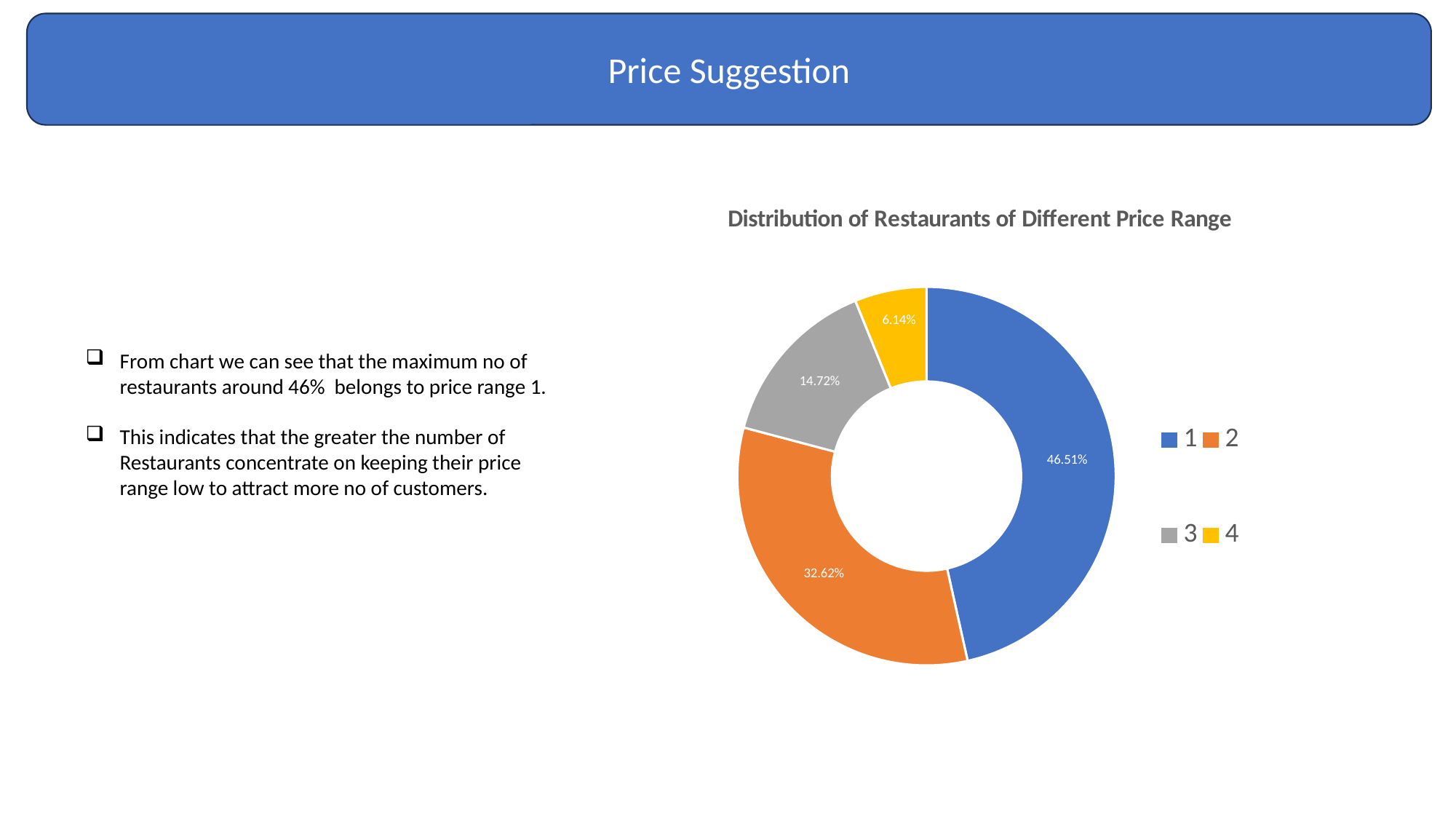

Price Suggestion

### Chart: Distribution of Restaurants of Different Price Range

| Category | Total |
|---|---|
| 1 | 0.46510165583735064 |
| 2 | 0.3262418780129952 |
| 3 | 0.14724376440997694 |
| 4 | 0.061412701739677215 |
From chart we can see that the maximum no of restaurants around 46%  belongs to price range 1.

This indicates that the greater the number of Restaurants concentrate on keeping their price range low to attract more no of customers.